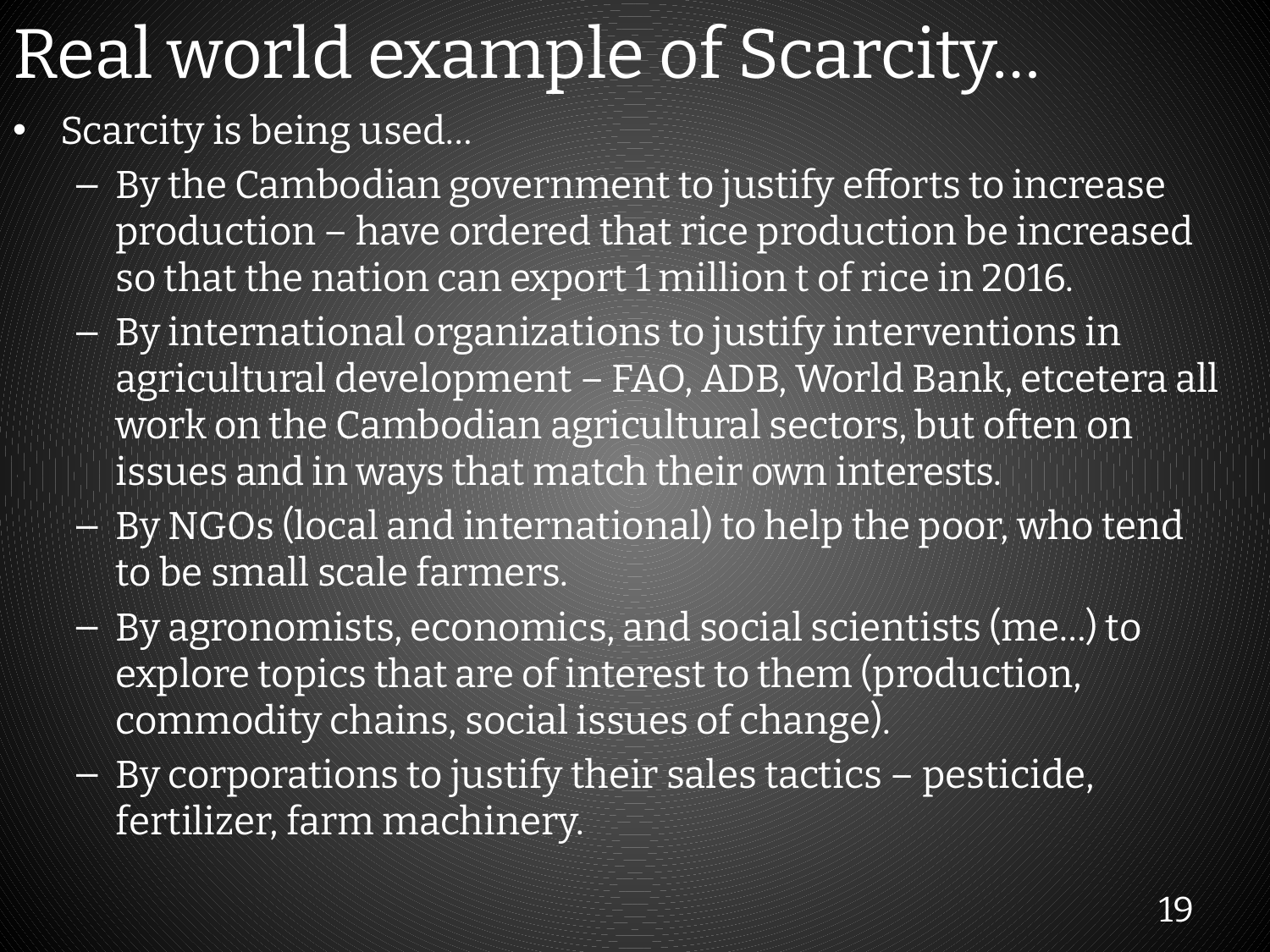

# Real world example of Scarcity…
Scarcity is being used…
By the Cambodian government to justify efforts to increase production – have ordered that rice production be increased so that the nation can export 1 million t of rice in 2016.
By international organizations to justify interventions in agricultural development – FAO, ADB, World Bank, etcetera all work on the Cambodian agricultural sectors, but often on issues and in ways that match their own interests.
By NGOs (local and international) to help the poor, who tend to be small scale farmers.
By agronomists, economics, and social scientists (me…) to explore topics that are of interest to them (production, commodity chains, social issues of change).
By corporations to justify their sales tactics – pesticide, fertilizer, farm machinery.
19